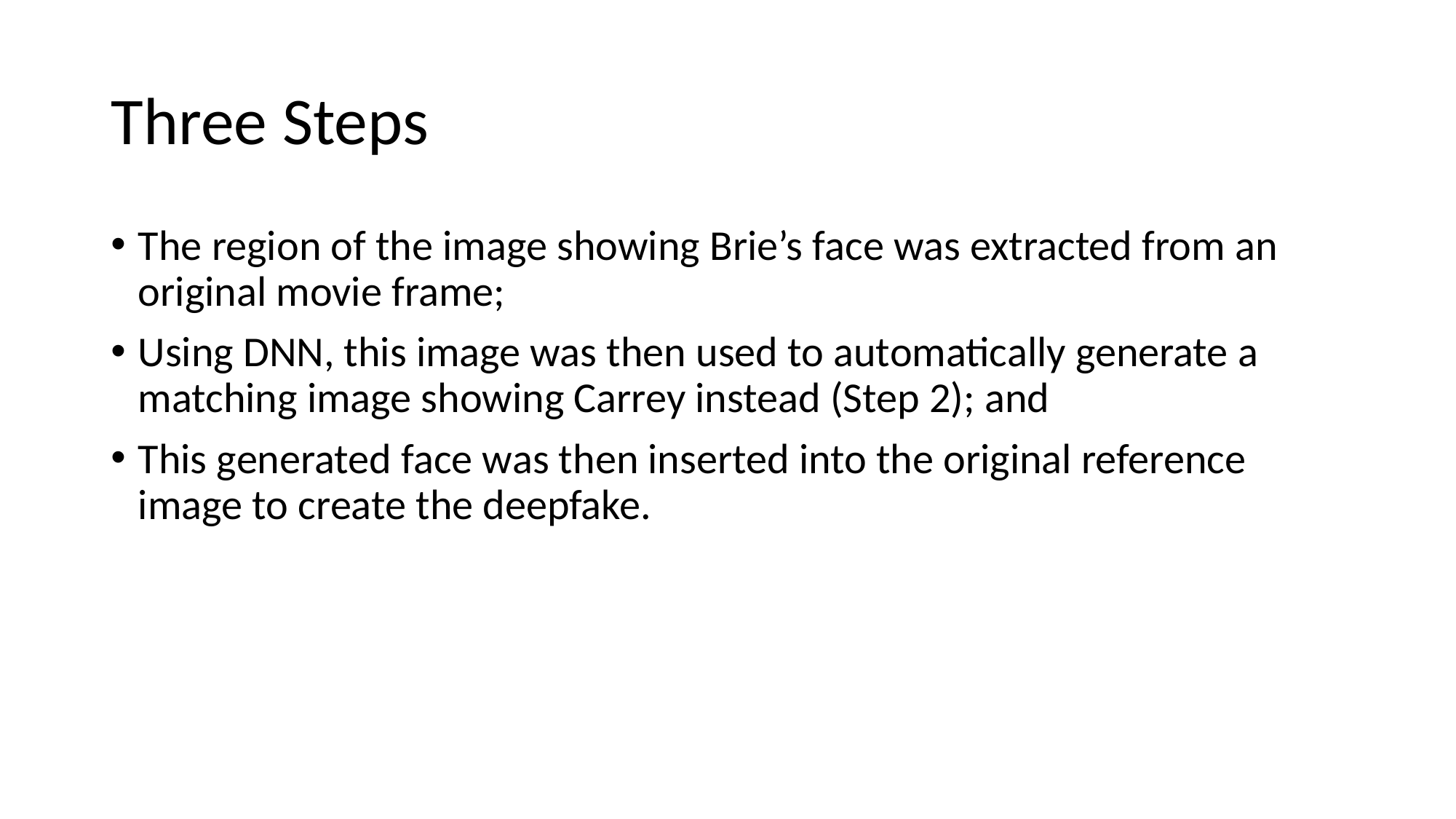

# Three Steps
The region of the image showing Brie’s face was extracted from an original movie frame;
Using DNN, this image was then used to automatically generate a matching image showing Carrey instead (Step 2); and
This generated face was then inserted into the original reference image to create the deepfake.